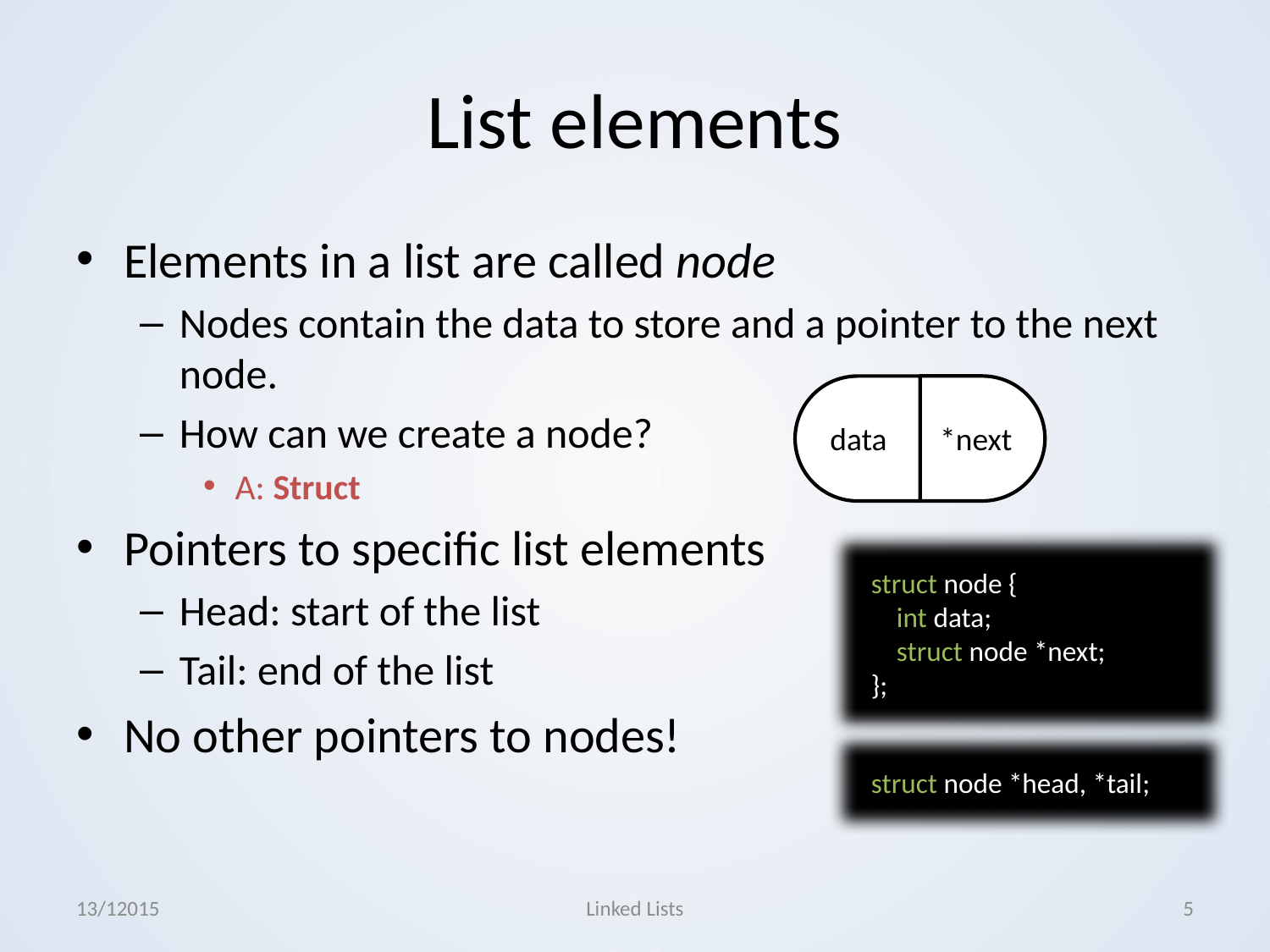

# List elements
Elements in a list are called node
Nodes contain the data to store and a pointer to the next node.
How can we create a node?
A: Struct
Pointers to specific list elements
Head: start of the list
Tail: end of the list
No other pointers to nodes!

data
*next
struct node {
    int data;
    struct node *next;
};
struct node *head, *tail;
13/12015
Linked Lists
5